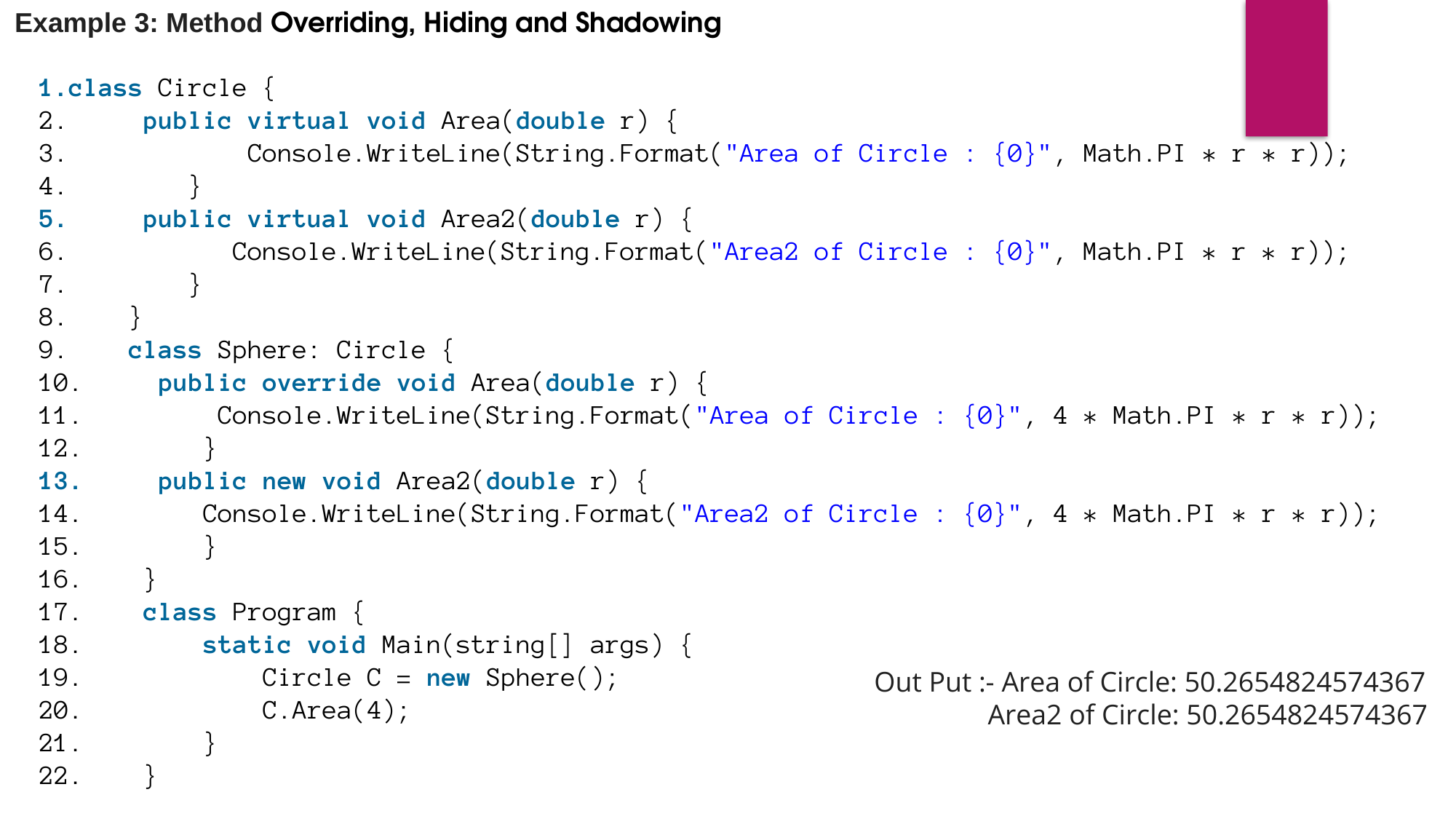

Example 3: Method Overriding, Hiding and Shadowing
class Circle {
     public virtual void Area(double r) {
            Console.WriteLine(String.Format("Area of Circle : {0}", Math.PI * r * r));
        }
     public virtual void Area2(double r) {
           Console.WriteLine(String.Format("Area2 of Circle : {0}", Math.PI * r * r));
        }
    }
    class Sphere: Circle {
     public override void Area(double r) {
         Console.WriteLine(String.Format("Area of Circle : {0}", 4 * Math.PI * r * r));
        }
     public new void Area2(double r) {
        Console.WriteLine(String.Format("Area2 of Circle : {0}", 4 * Math.PI * r * r));
        }
    }
    class Program {
        static void Main(string[] args) {
            Circle C = new Sphere();
            C.Area(4);
        }
    }
Out Put :- Area of Circle: 50.2654824574367
                Area2 of Circle: 50.2654824574367